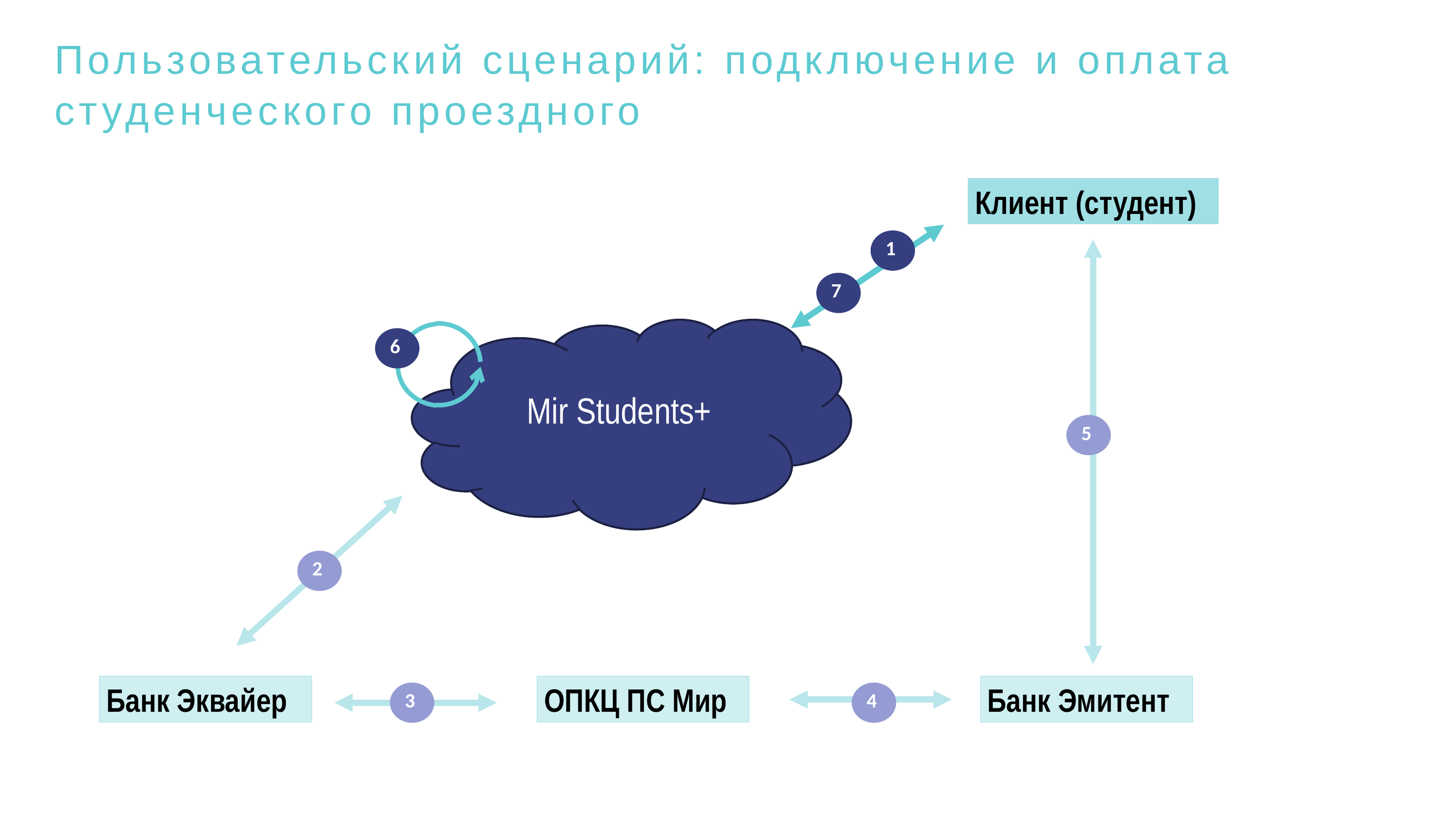

Пользовательский сценарий: подключение и оплата студенческого проездного
Клиент (студент)

1

7

Mir Students+

6

5

2
Банк Эмитент
Банк Эквайер
ОПКЦ ПС Мир

3

4